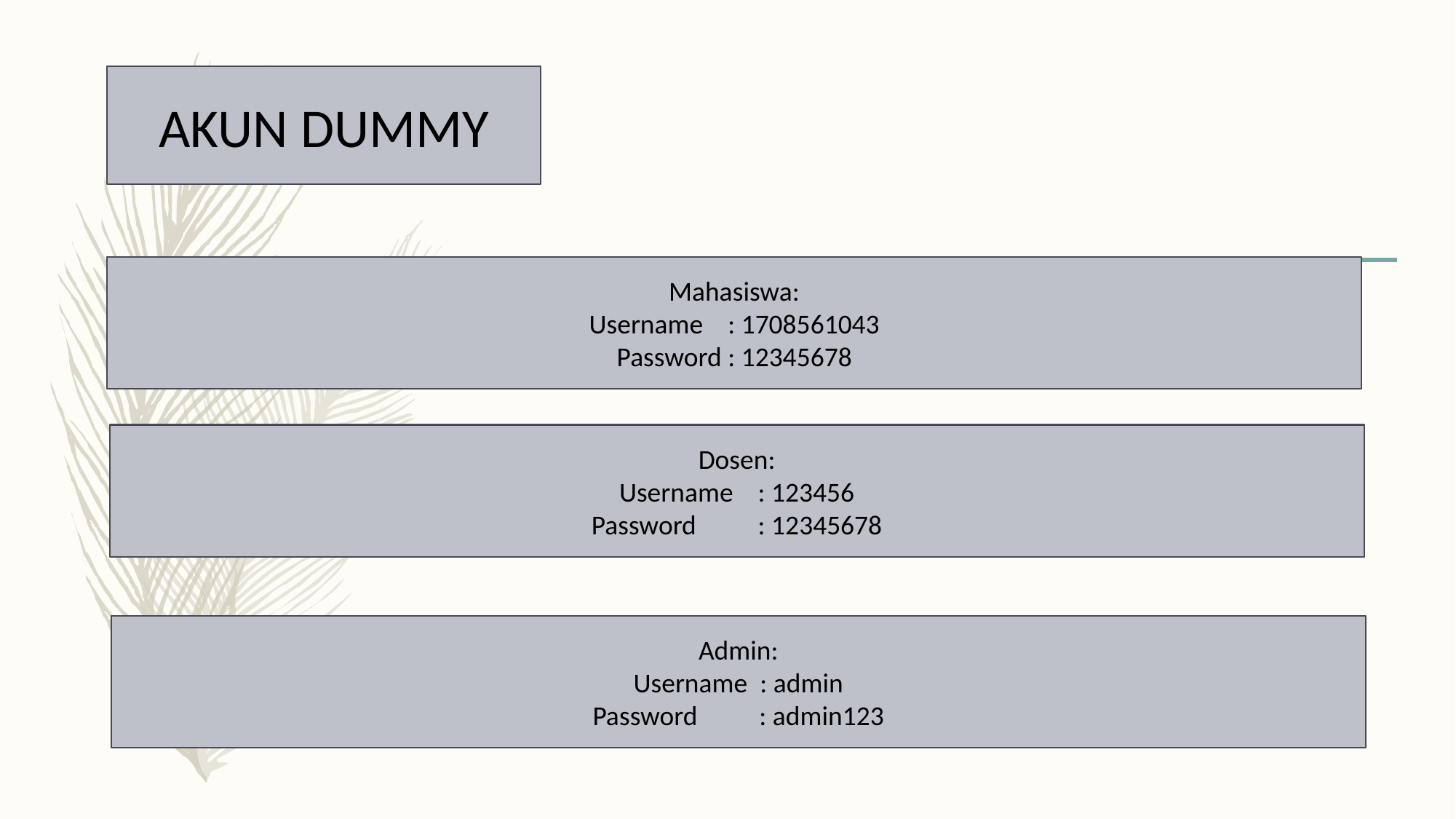

AKUN DUMMY
Mahasiswa:
Username    : 1708561043
Password : 12345678

Dosen:
Username    : 123456
Password          : 12345678
Admin:
Username  : admin
Password          : admin123